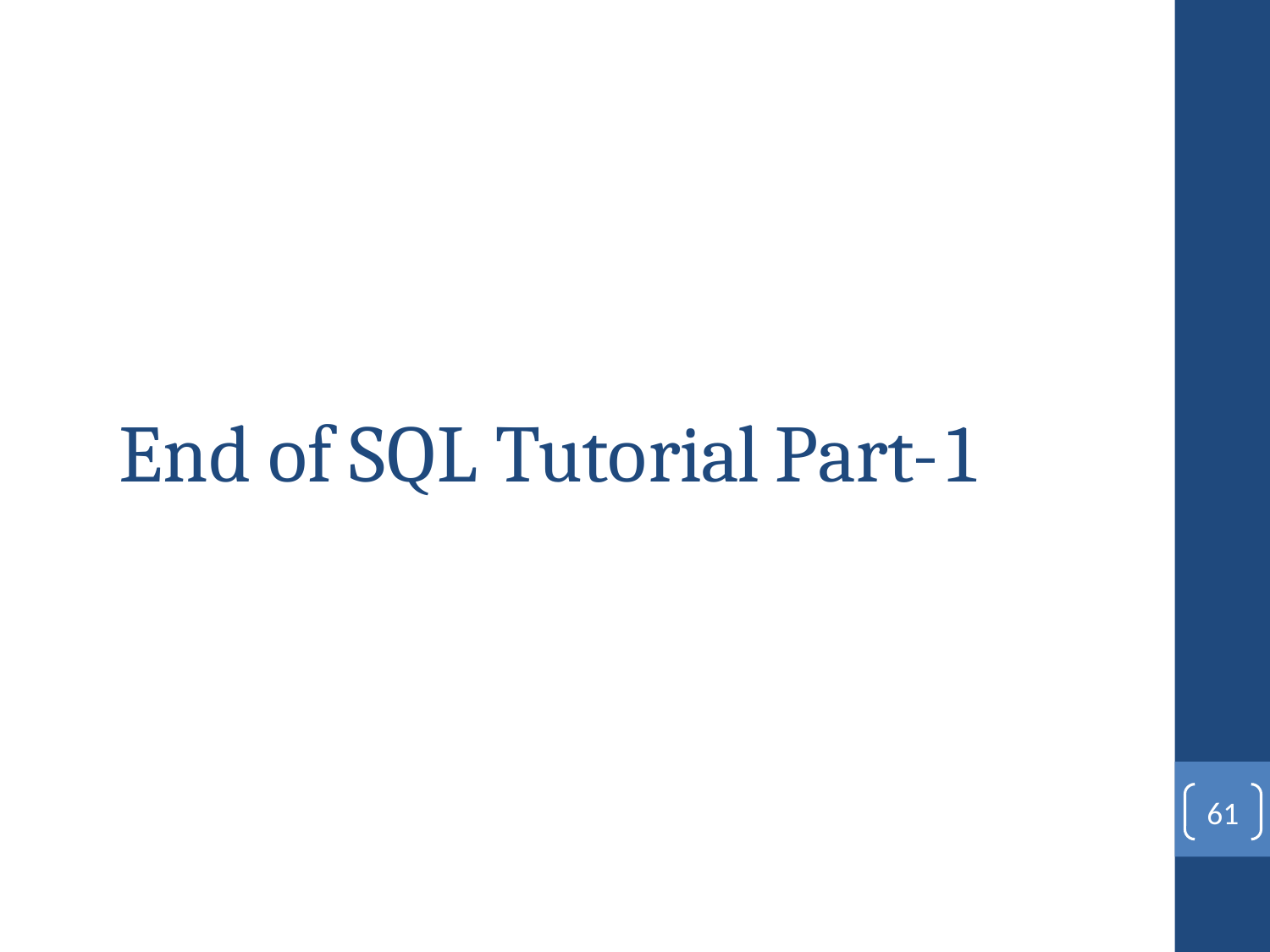

# End of SQL Tutorial Part-1
61